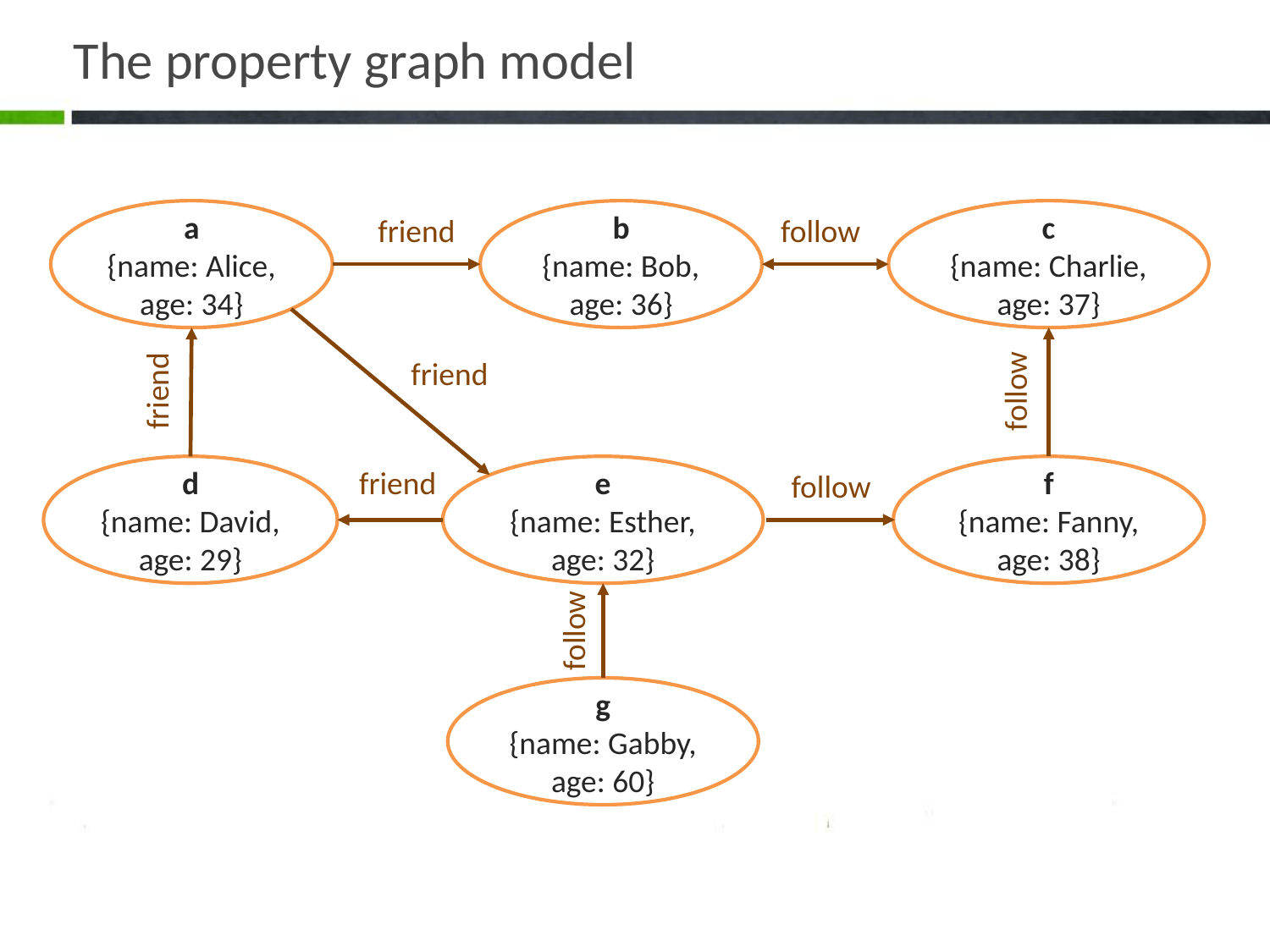

# The property graph model
a
{name: Alice, age: 34}
b
{name: Bob, age: 36}
c
{name: Charlie, age: 37}
friend
follow
friend
friend
follow
d
{name: David, age: 29}
e
{name: Esther, age: 32}
f
{name: Fanny, age: 38}
friend
follow
follow
g
{name: Gabby, age: 60}